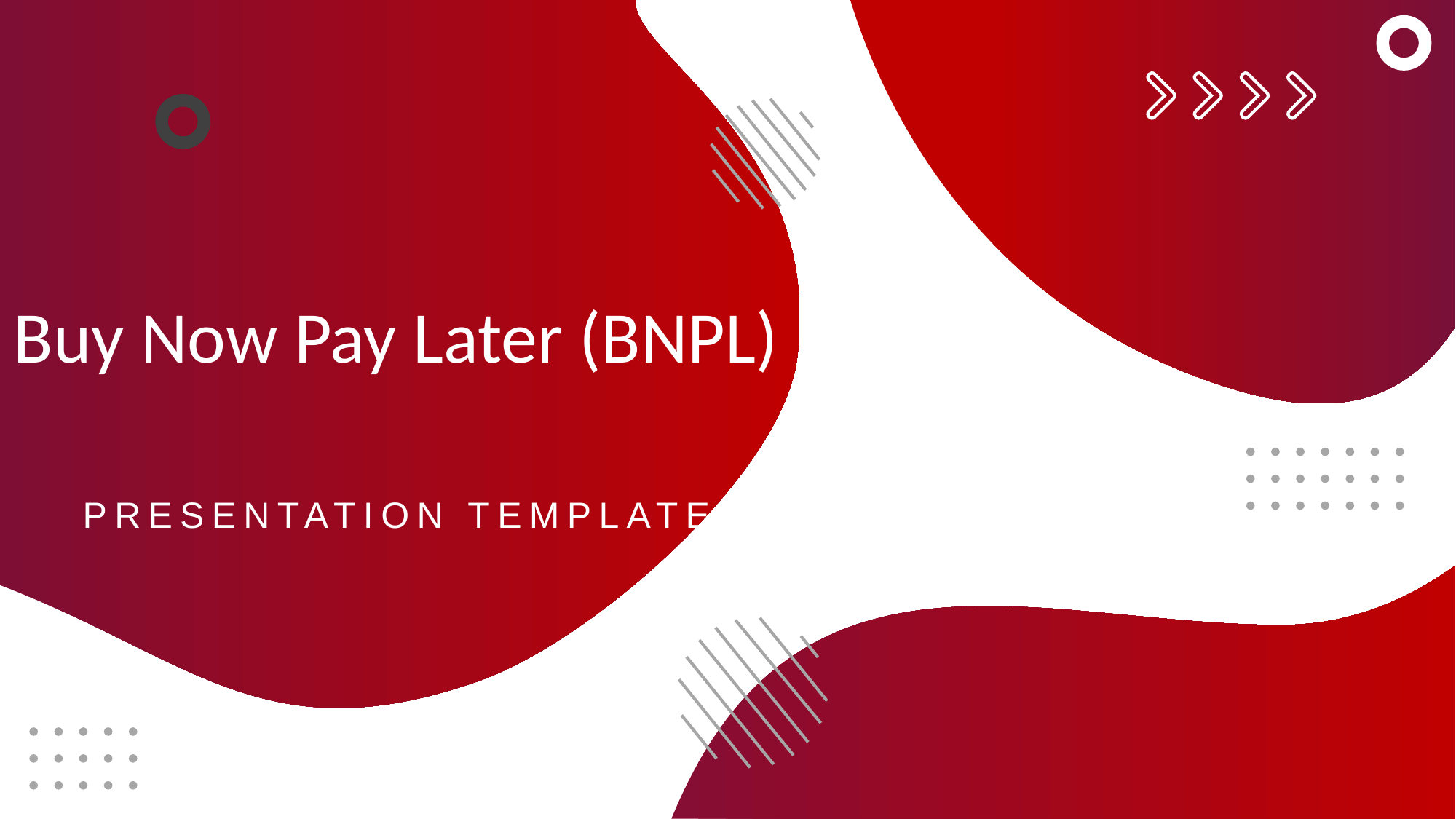

Buy Now Pay Later (BNPL)

PRESENTATION TEMPLATE